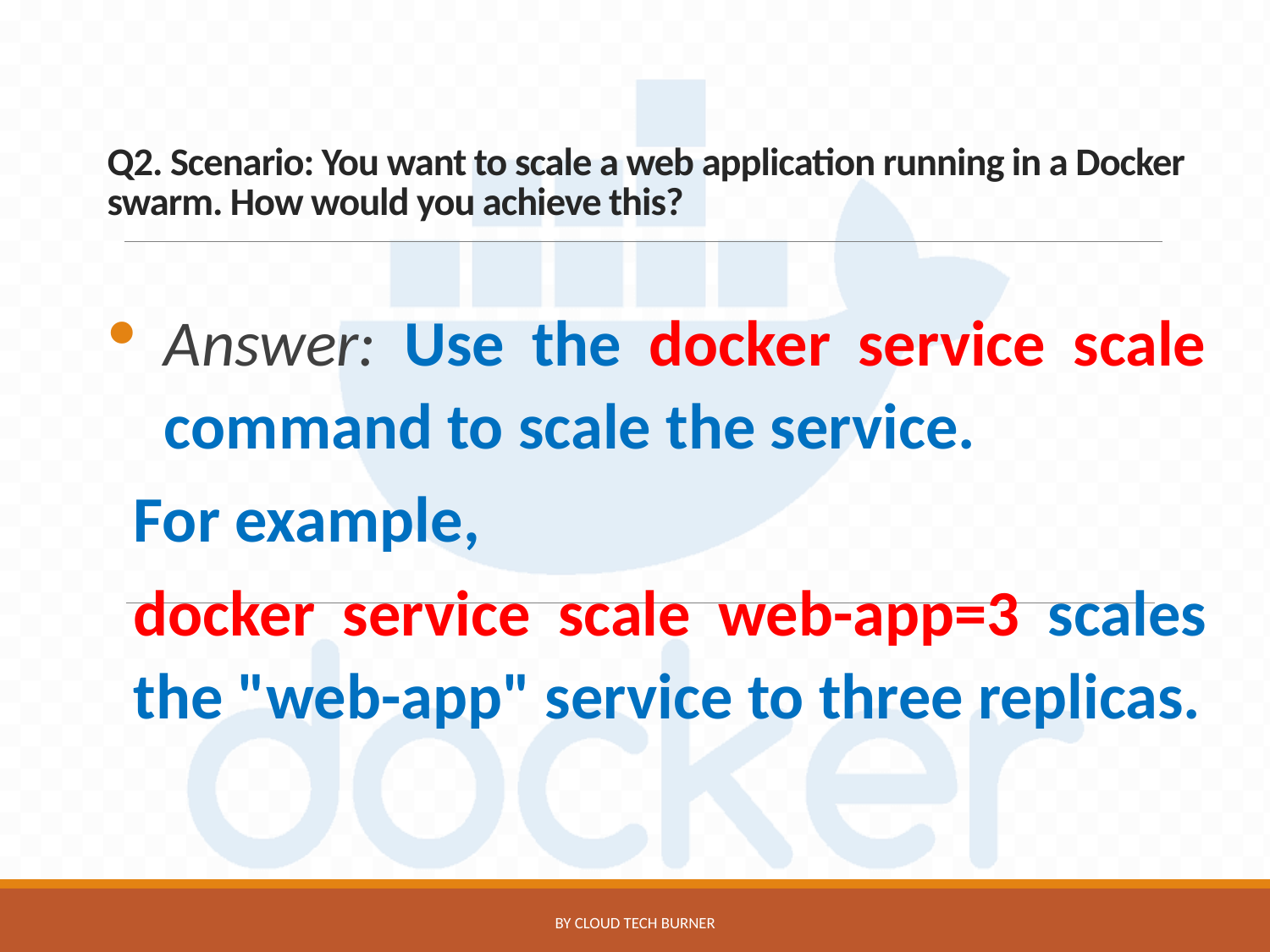

# Q2. Scenario: You want to scale a web application running in a Docker swarm. How would you achieve this?

Answer: Use the docker service scale command to scale the service.
For example,
docker service scale web-app=3 scales the "web-app" service to three replicas.
by CLOUD TECH BURNER